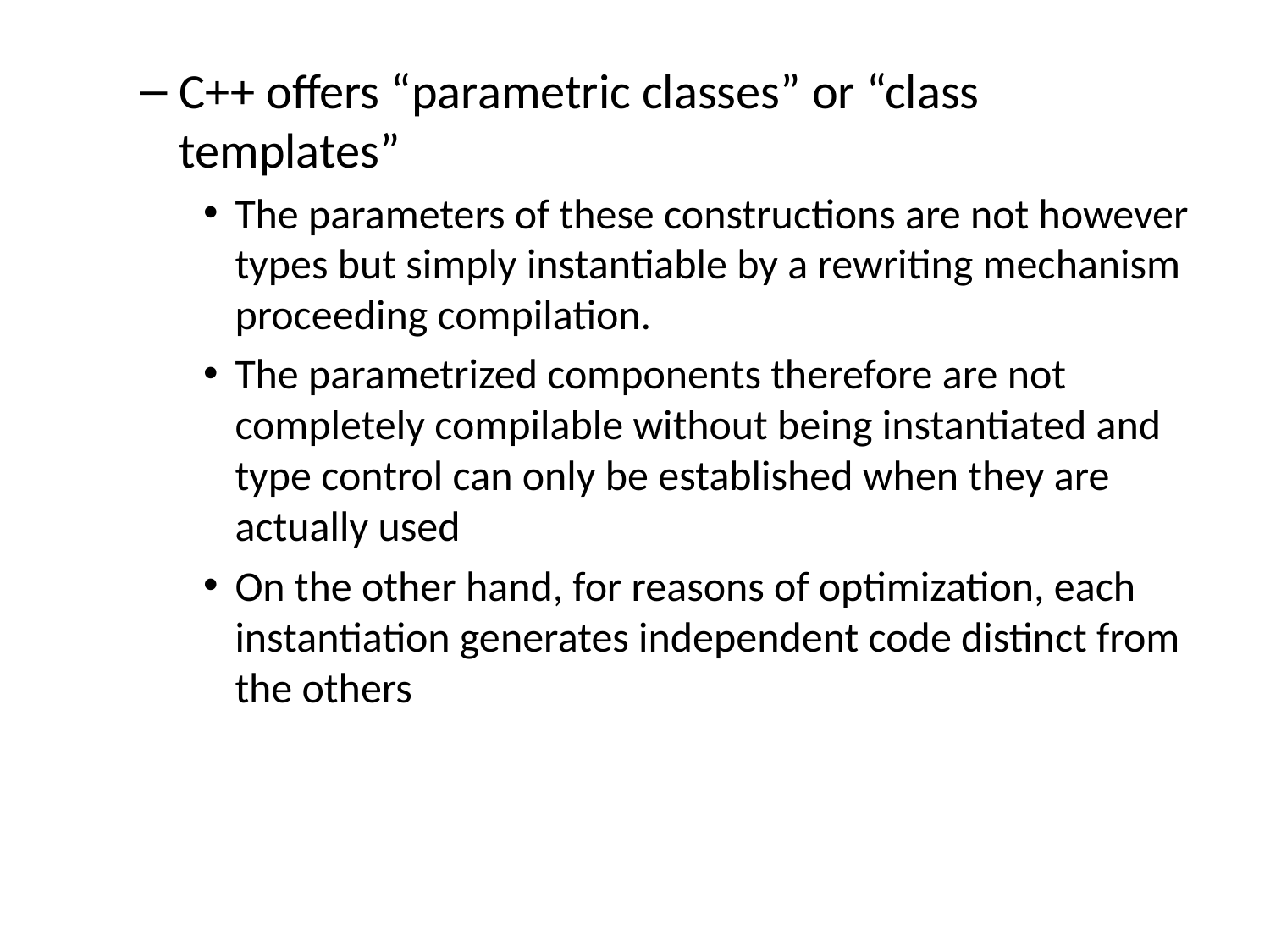

C++ offers “parametric classes” or “class templates”
The parameters of these constructions are not however types but simply instantiable by a rewriting mechanism proceeding compilation.
The parametrized components therefore are not completely compilable without being instantiated and type control can only be established when they are actually used
On the other hand, for reasons of optimization, each instantiation generates independent code distinct from the others